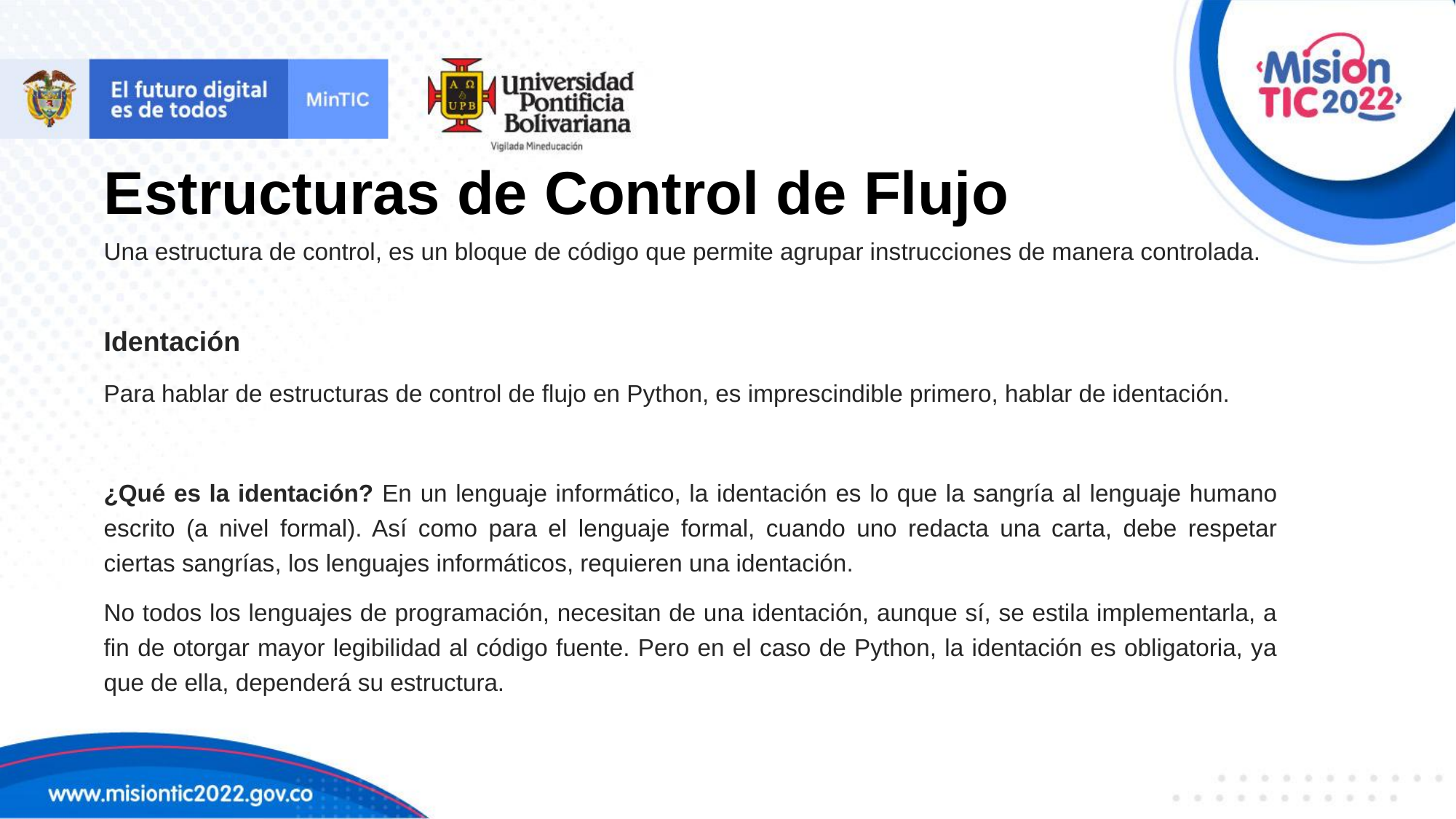

Estructuras de Control de Flujo
Una estructura de control, es un bloque de código que permite agrupar instrucciones de manera controlada.

Identación
Para hablar de estructuras de control de flujo en Python, es imprescindible primero, hablar de identación.

¿Qué es la identación? En un lenguaje informático, la identación es lo que la sangría al lenguaje humano escrito (a nivel formal). Así como para el lenguaje formal, cuando uno redacta una carta, debe respetar ciertas sangrías, los lenguajes informáticos, requieren una identación.
No todos los lenguajes de programación, necesitan de una identación, aunque sí, se estila implementarla, a fin de otorgar mayor legibilidad al código fuente. Pero en el caso de Python, la identación es obligatoria, ya que de ella, dependerá su estructura.